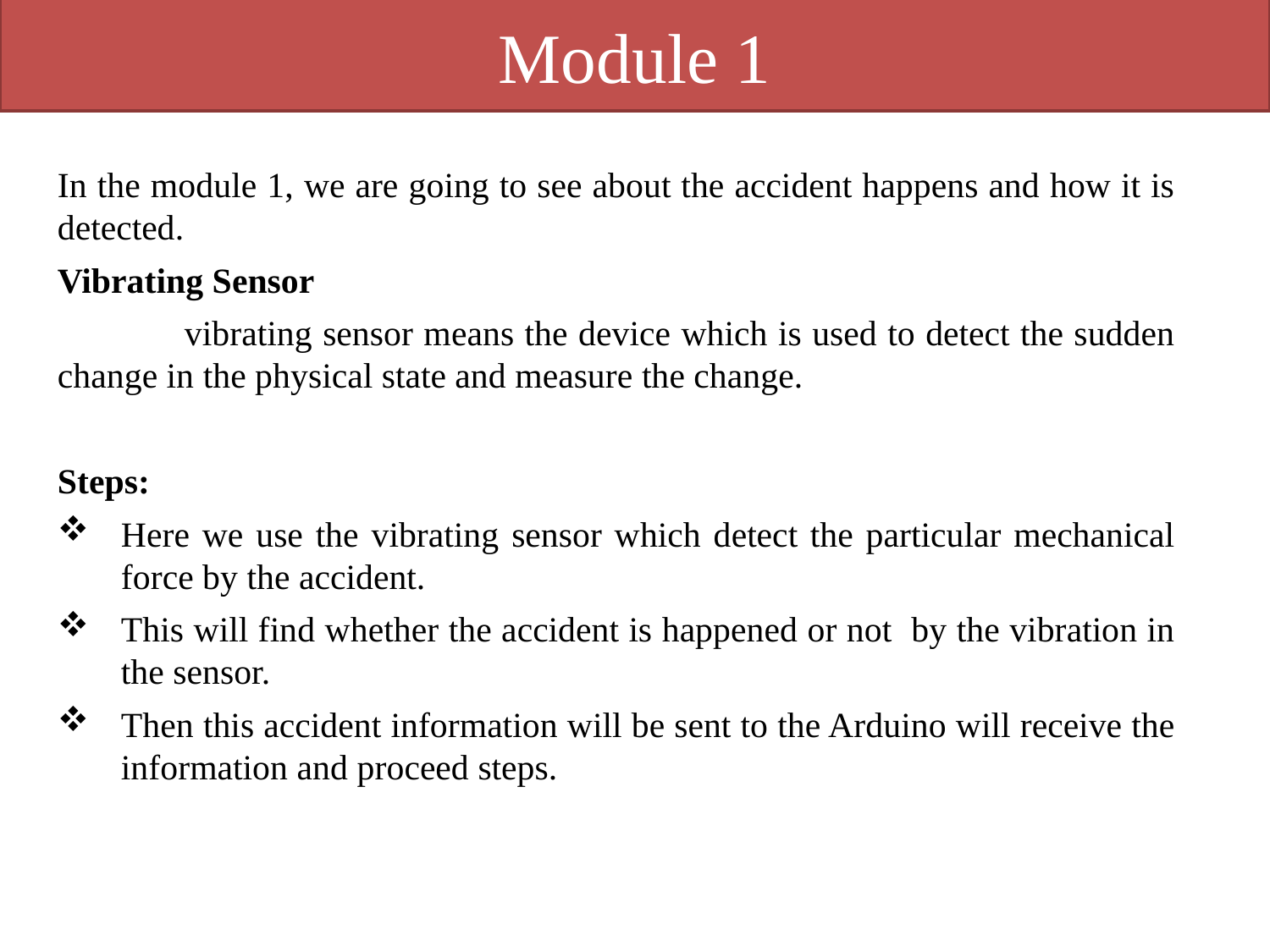

Module 1

In the module 1, we are going to see about the accident happens and how it is detected.
Vibrating Sensor
	vibrating sensor means the device which is used to detect the sudden change in the physical state and measure the change.

Steps:
Here we use the vibrating sensor which detect the particular mechanical force by the accident.
This will find whether the accident is happened or not  by the vibration in the sensor.
Then this accident information will be sent to the Arduino will receive the information and proceed steps.
NAME:                  REGISTER NO.: PAGE NO:  08
SRR/CSE/MINI PROJECT/REVIEW2